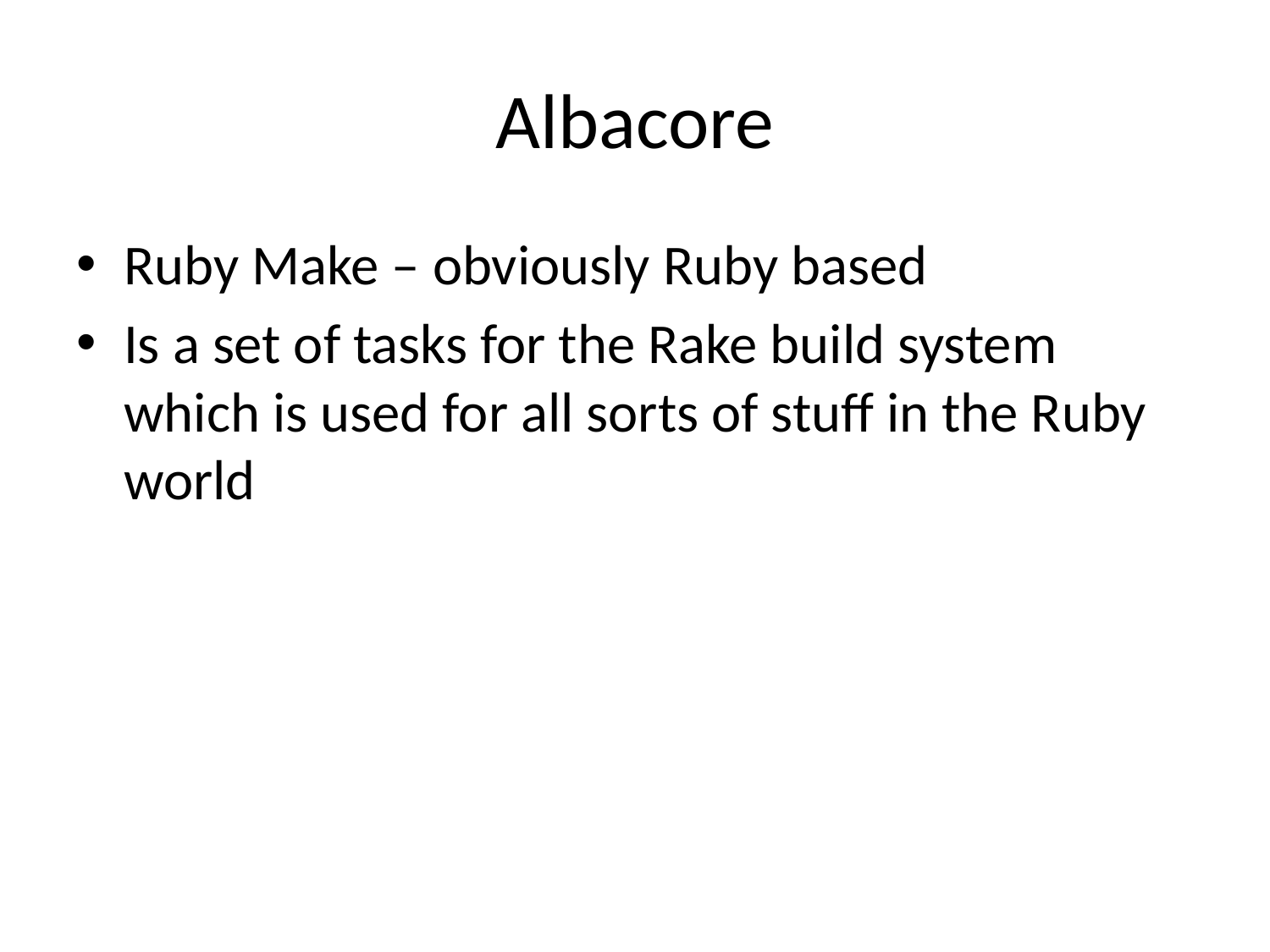

# Albacore
Ruby Make – obviously Ruby based
Is a set of tasks for the Rake build system which is used for all sorts of stuff in the Ruby world